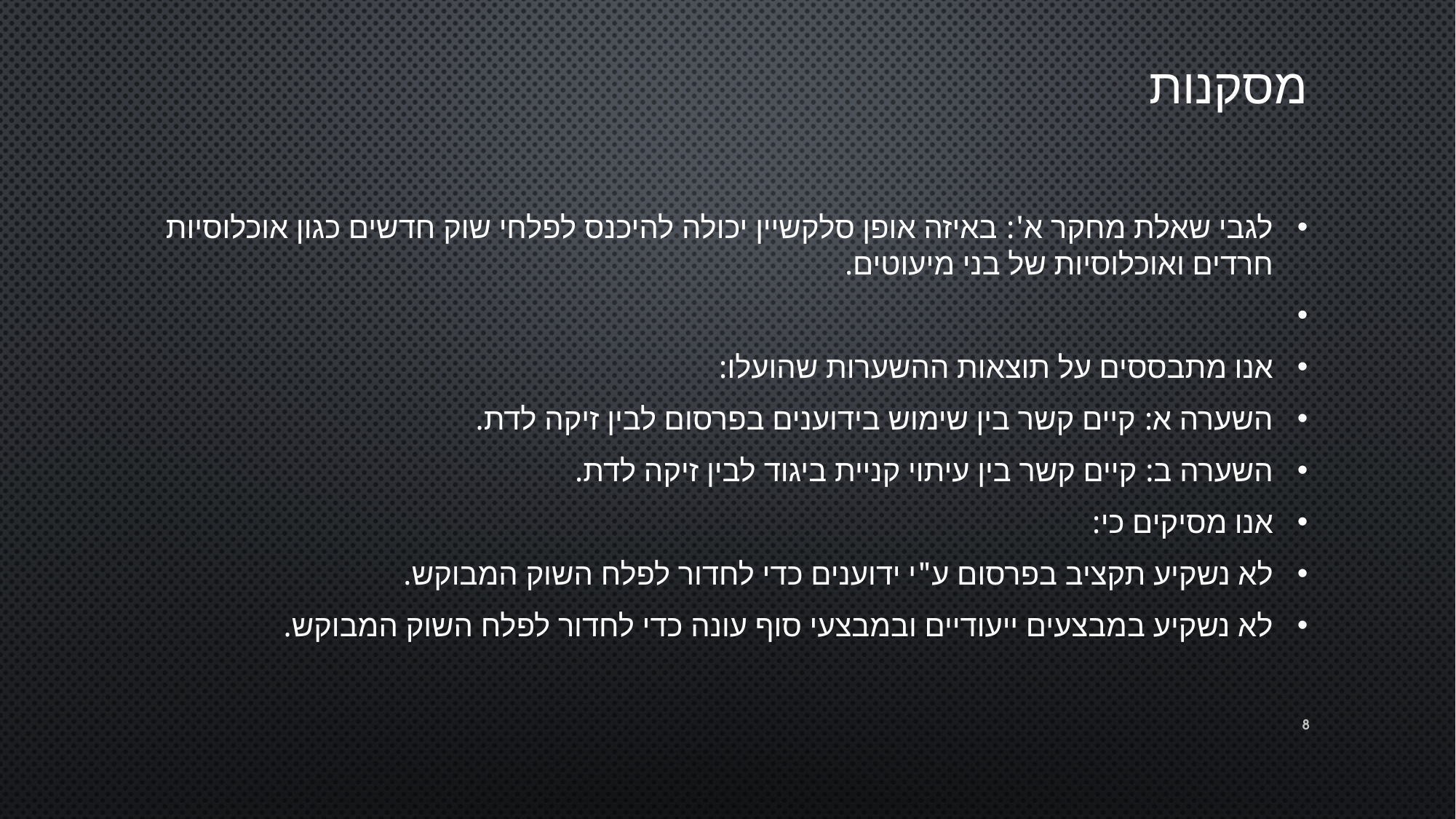

# מסקנות
לגבי שאלת מחקר א': באיזה אופן סלקשיין יכולה להיכנס לפלחי שוק חדשים כגון אוכלוסיות חרדים ואוכלוסיות של בני מיעוטים.

אנו מתבססים על תוצאות ההשערות שהועלו:
השערה א: קיים קשר בין שימוש בידוענים בפרסום לבין זיקה לדת.
השערה ב: קיים קשר בין עיתוי קניית ביגוד לבין זיקה לדת.
	אנו מסיקים כי:
לא נשקיע תקציב בפרסום ע"י ידוענים כדי לחדור לפלח השוק המבוקש.
לא נשקיע במבצעים ייעודיים ובמבצעי סוף עונה כדי לחדור לפלח השוק המבוקש.

8